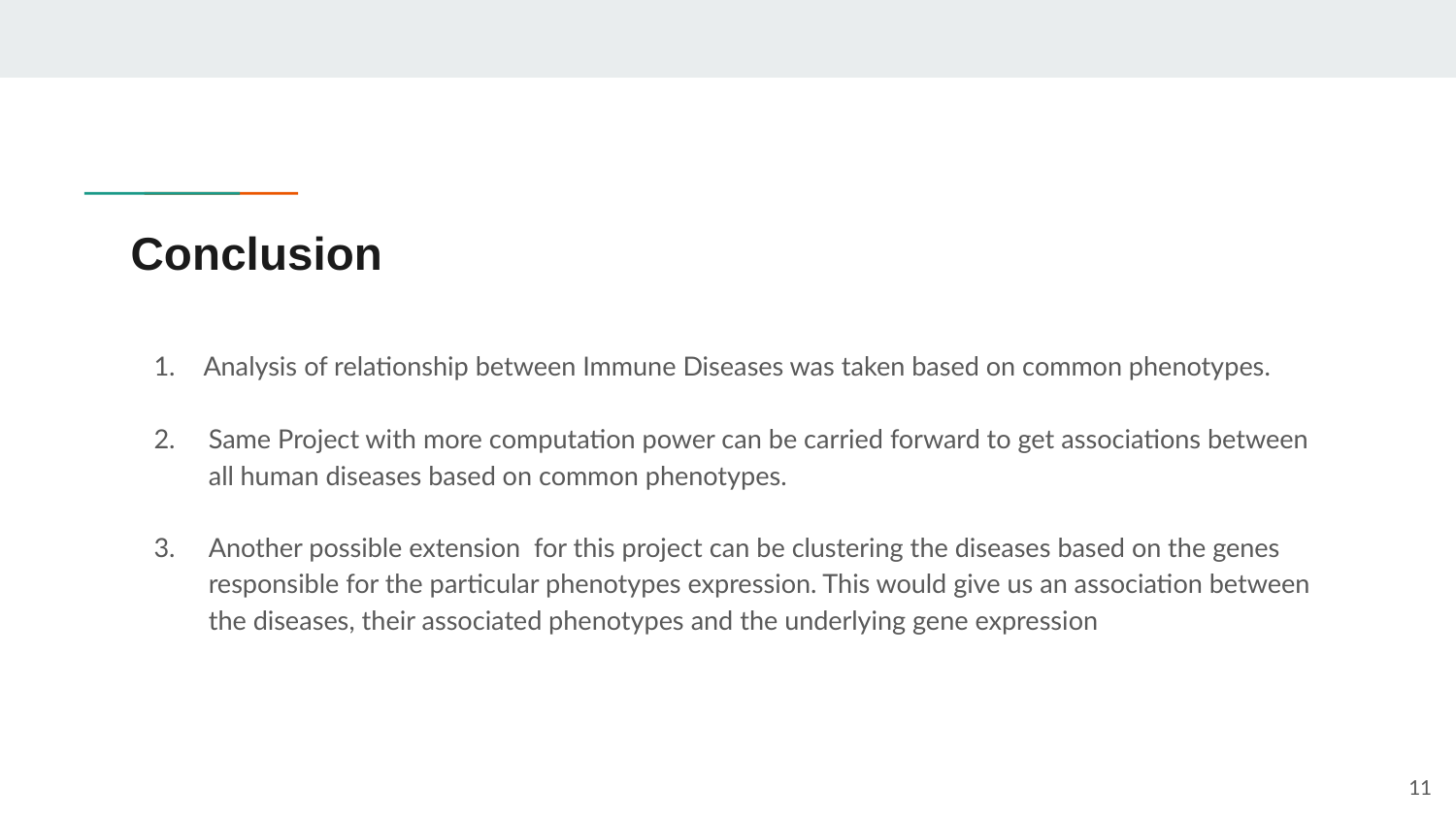

# Conclusion
Analysis of relationship between Immune Diseases was taken based on common phenotypes.

Same Project with more computation power can be carried forward to get associations between all human diseases based on common phenotypes.

Another possible extension  for this project can be clustering the diseases based on the genes responsible for the particular phenotypes expression. This would give us an association between the diseases, their associated phenotypes and the underlying gene expression

11